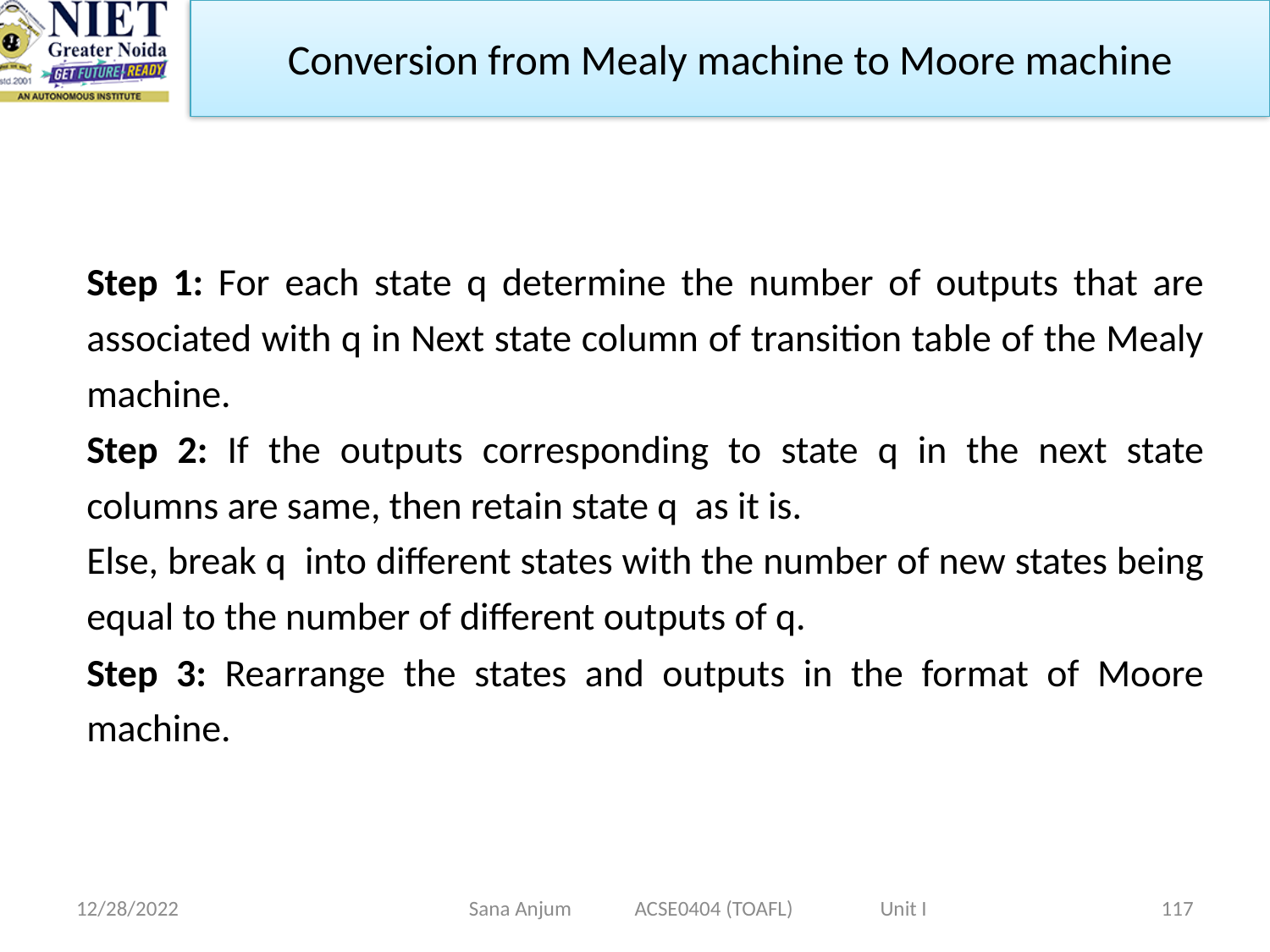

Conversion from Mealy machine to Moore machine
Step 1: For each state q determine the number of outputs that are associated with q in Next state column of transition table of the Mealy machine.
Step 2: If the outputs corresponding to state q in the next state columns are same, then retain state q  as it is.
Else, break q  into different states with the number of new states being equal to the number of different outputs of q.
Step 3: Rearrange the states and outputs in the format of Moore machine.
12/28/2022
Sana Anjum             ACSE0404 (TOAFL)                  Unit I
117